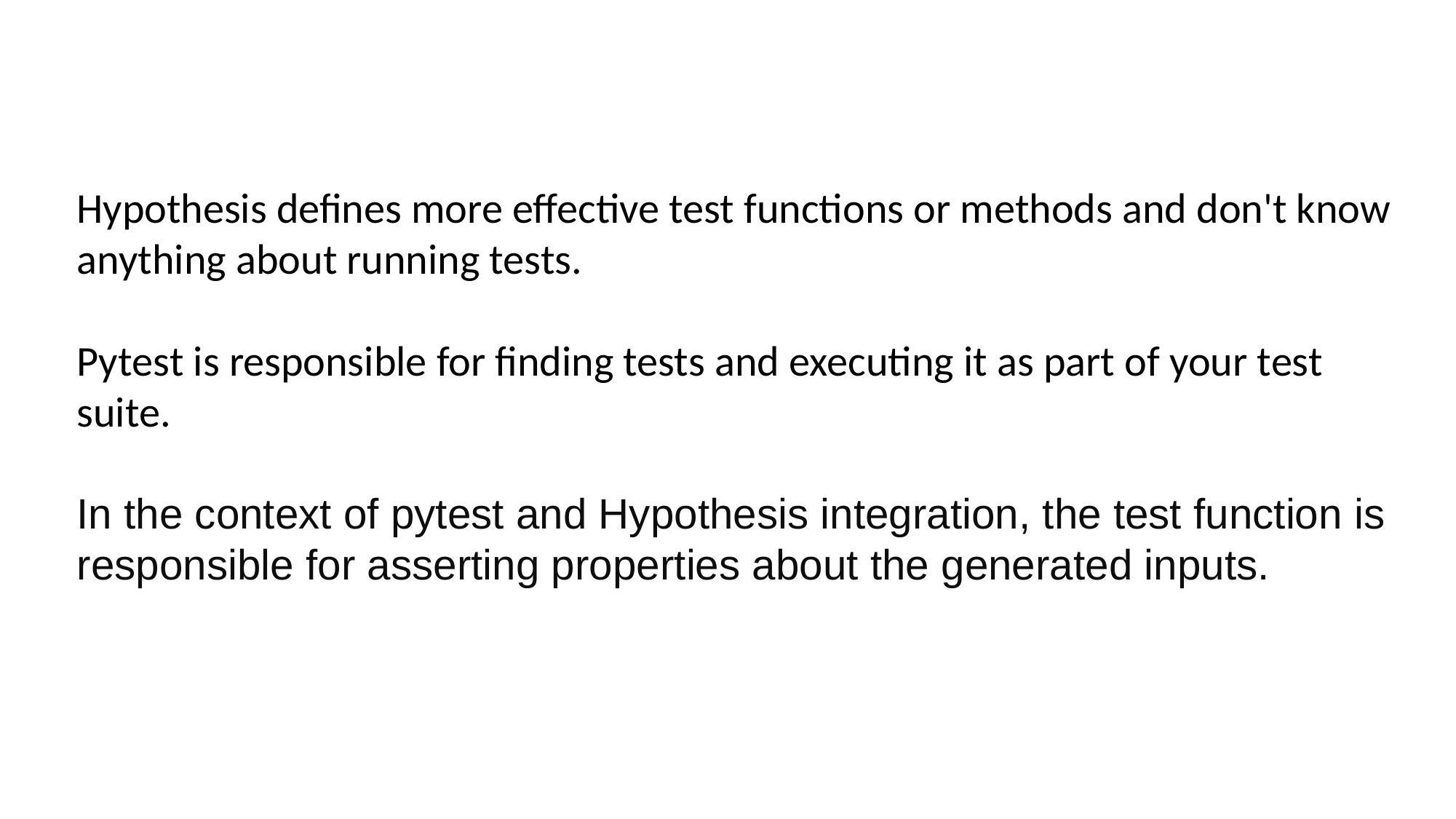

Hypothesis defines more effective test functions or methods and don't know anything about running tests.

Pytest is responsible for finding tests and executing it as part of your test suite.

In the context of pytest and Hypothesis integration, the test function is responsible for asserting properties about the generated inputs.